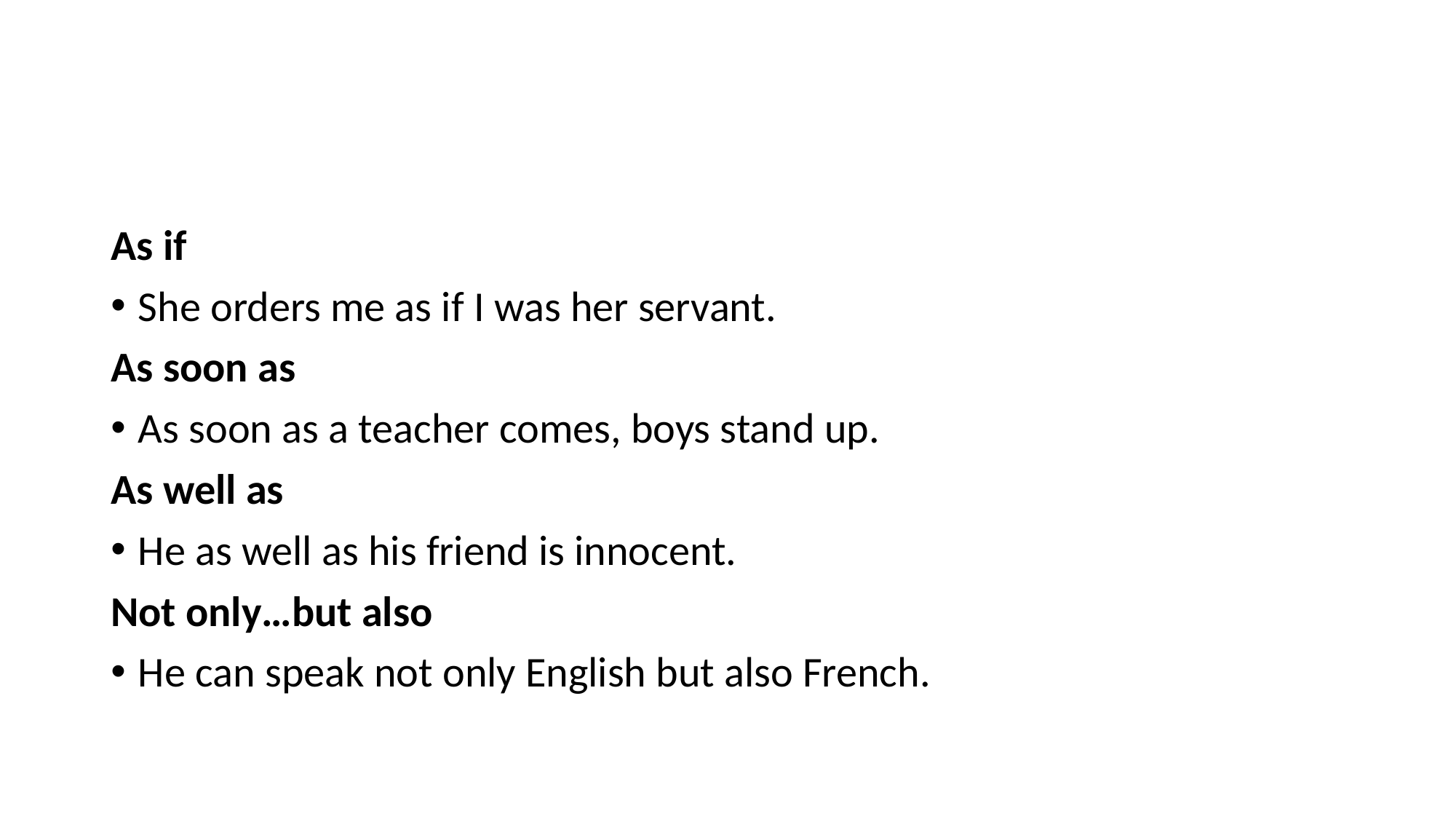

#
As if
She orders me as if I was her servant.
As soon as
As soon as a teacher comes, boys stand up.
As well as
He as well as his friend is innocent.
Not only…but also
He can speak not only English but also French.